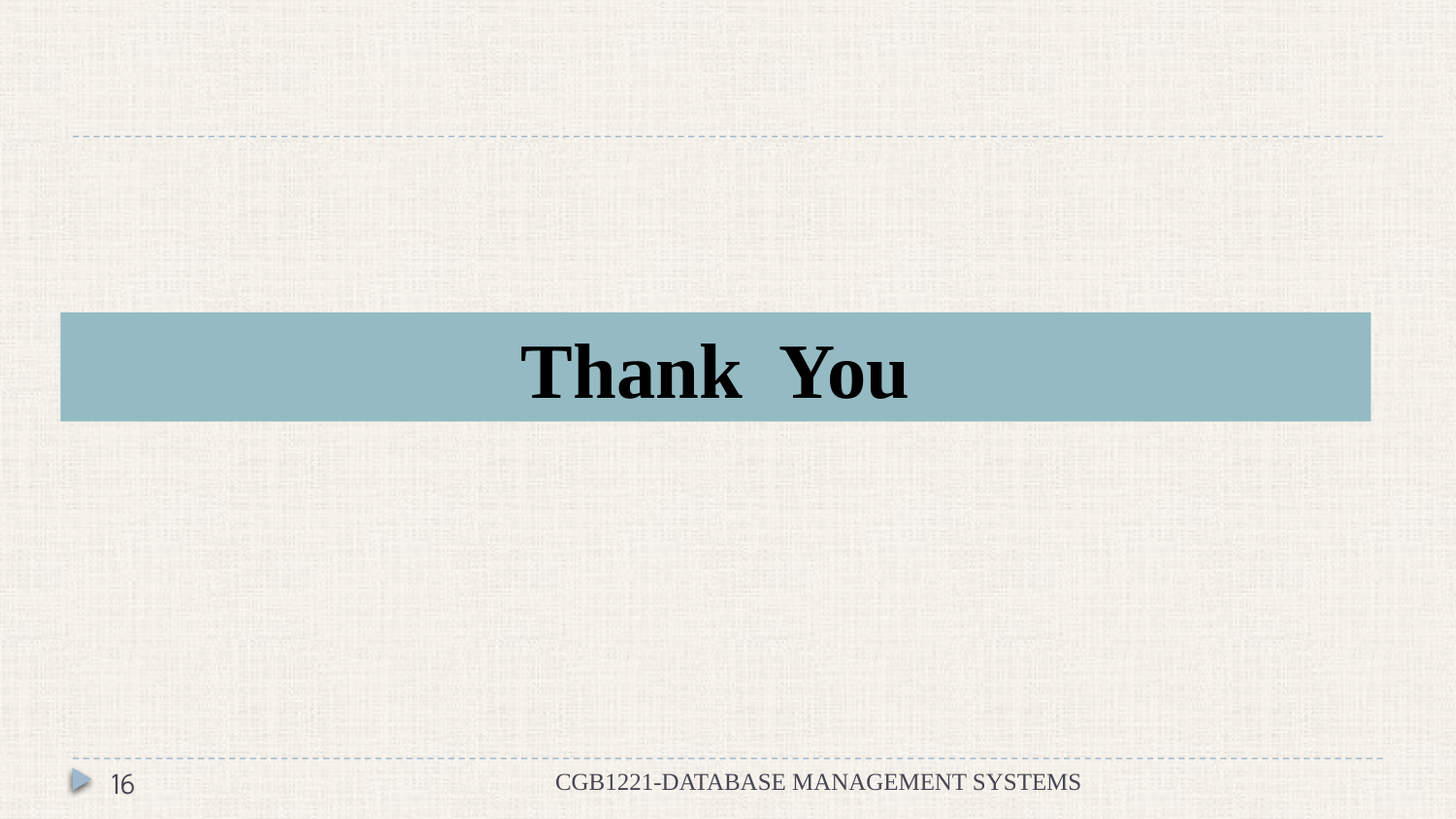

# Thank  You
16
CGB1221-DATABASE MANAGEMENT SYSTEMS